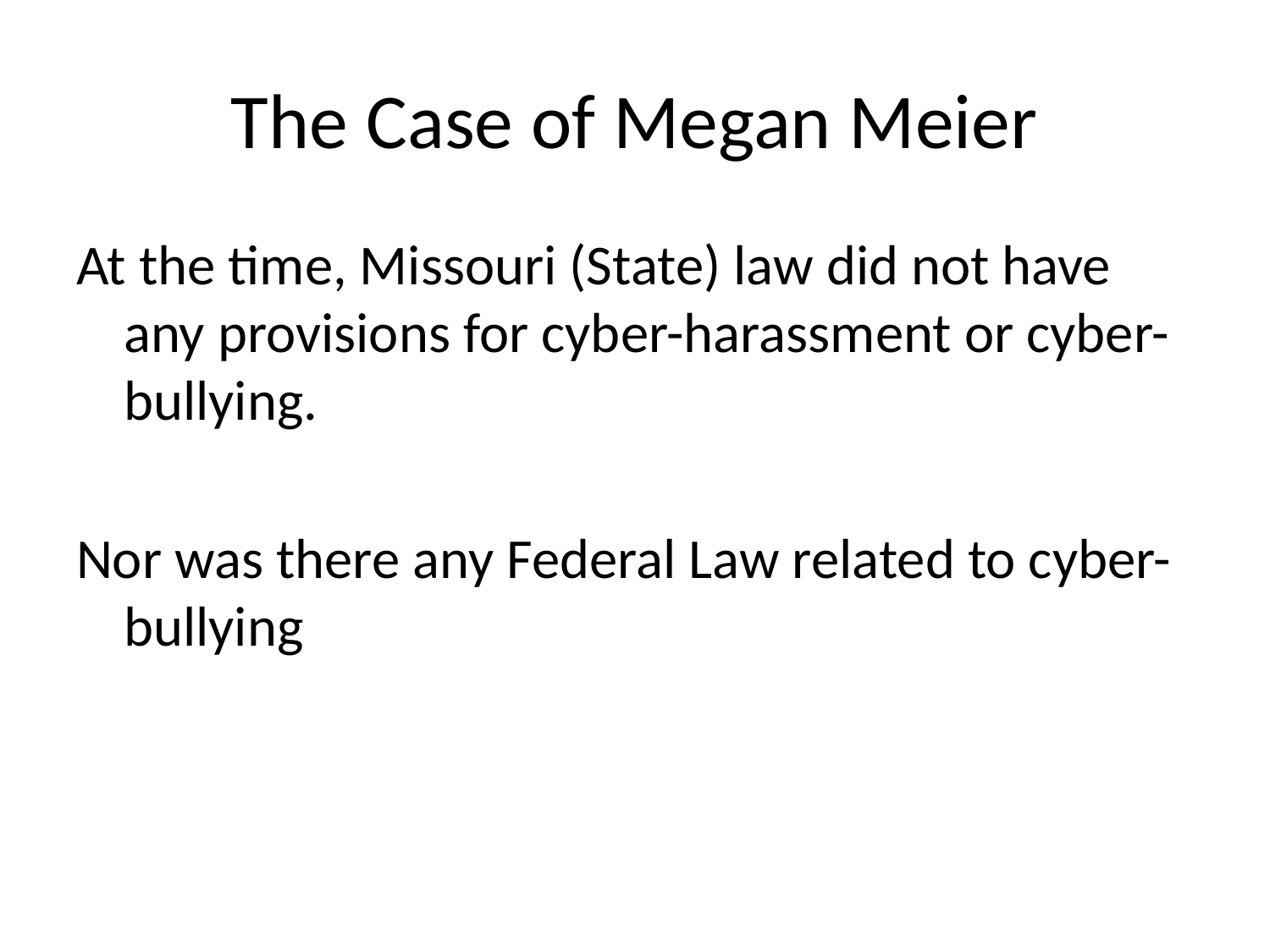

# The Case of Megan Meier
At the time, Missouri (State) law did not have any provisions for cyber-harassment or cyber-bullying.

Nor was there any Federal Law related to cyber-bullying